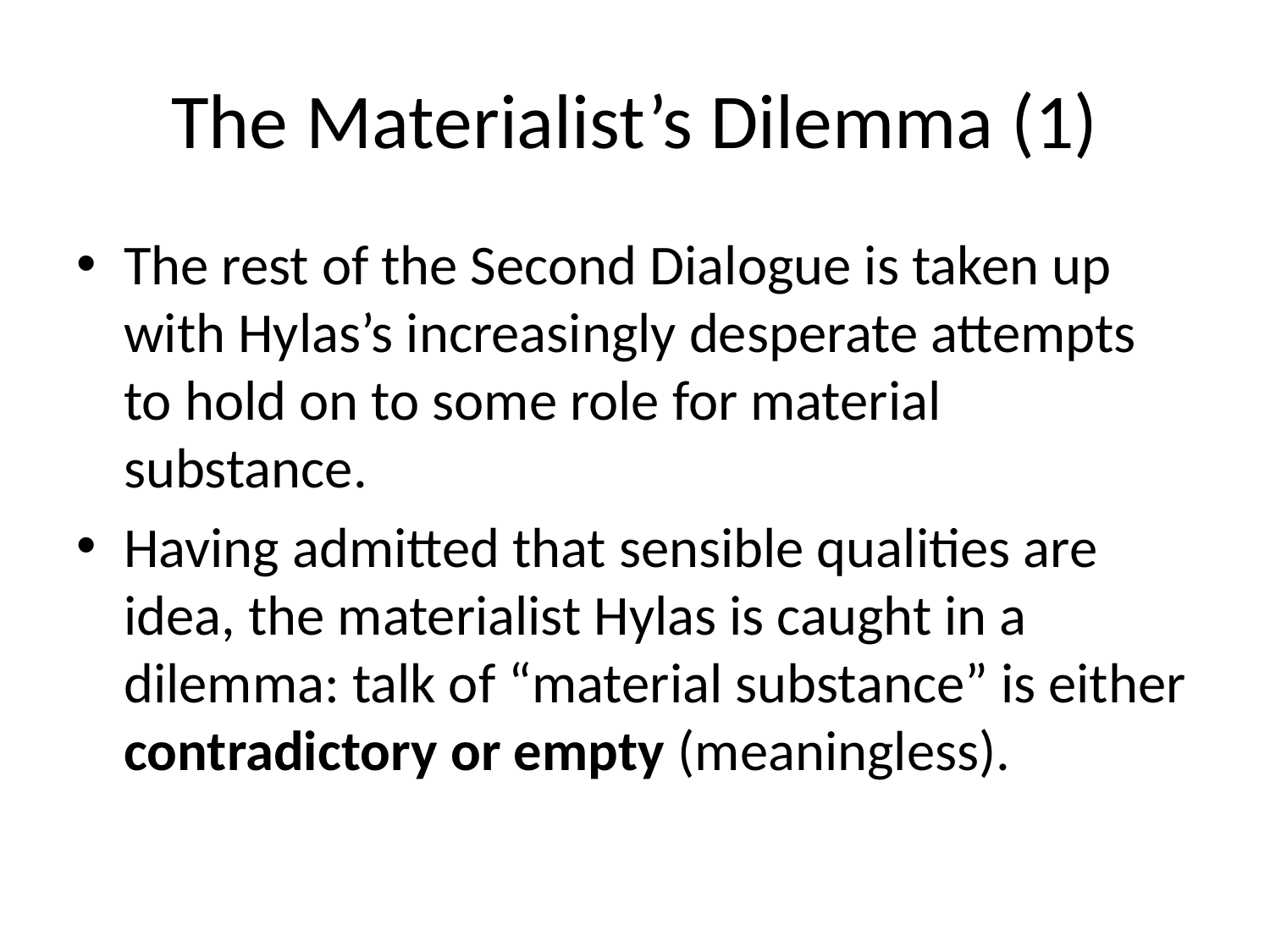

# The Materialist’s Dilemma (1)
The rest of the Second Dialogue is taken up with Hylas’s increasingly desperate attempts to hold on to some role for material substance.
Having admitted that sensible qualities are idea, the materialist Hylas is caught in a dilemma: talk of “material substance” is either contradictory or empty (meaningless).